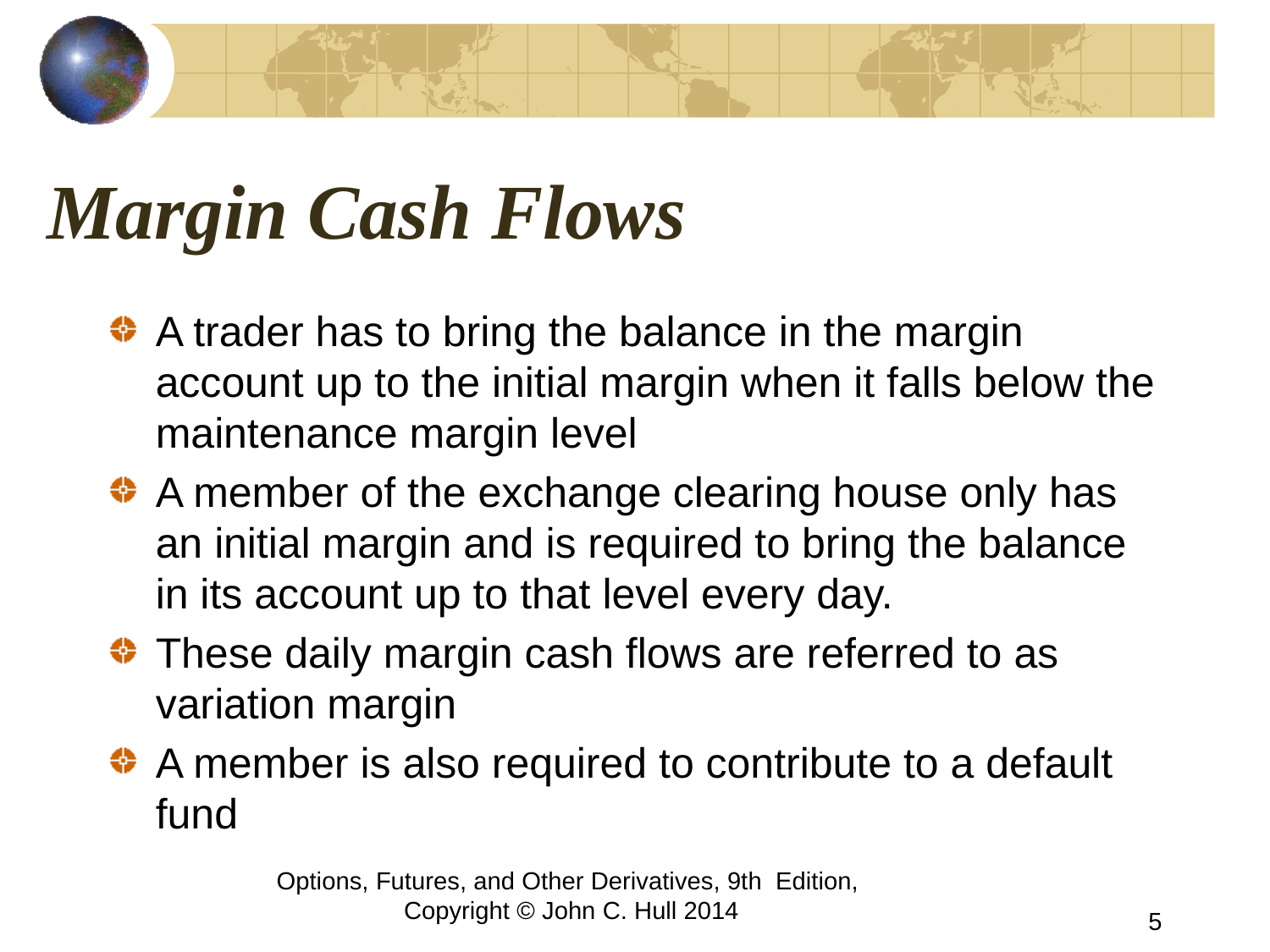

# Margin Cash Flows
A trader has to bring the balance in the margin account up to the initial margin when it falls below the maintenance margin level
A member of the exchange clearing house only has an initial margin and is required to bring the balance in its account up to that level every day.
These daily margin cash flows are referred to as variation margin
A member is also required to contribute to a default fund
Options, Futures, and Other Derivatives, 9th  Edition,  Copyright © John C. Hull 2014
5